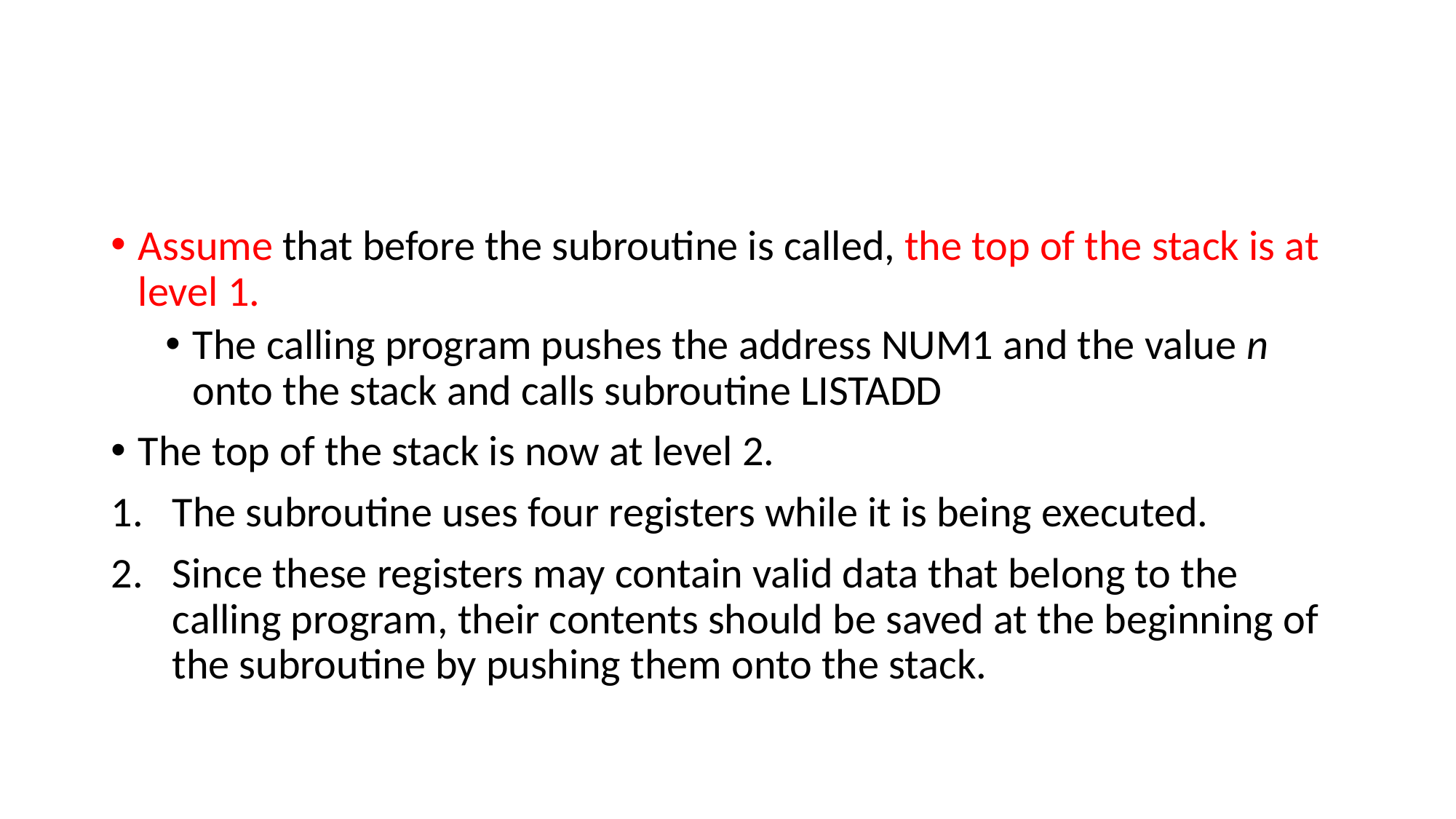

#
Assume that before the subroutine is called, the top of the stack is at level 1.
The calling program pushes the address NUM1 and the value n onto the stack and calls subroutine LISTADD
The top of the stack is now at level 2.
The subroutine uses four registers while it is being executed.
Since these registers may contain valid data that belong to the calling program, their contents should be saved at the beginning of the subroutine by pushing them onto the stack.